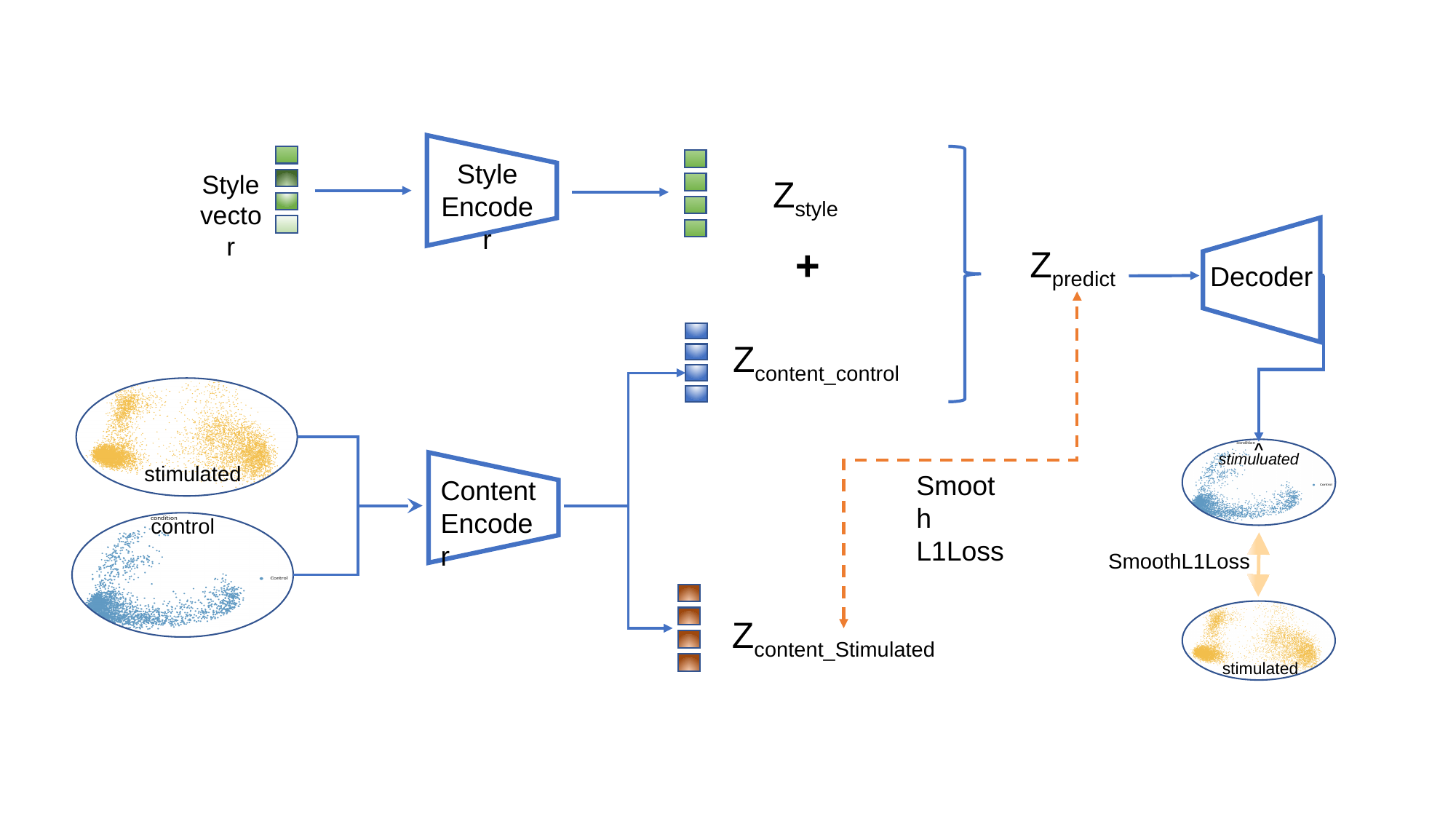

Style
Encoder
Style
vector
Zstyle

+
Zpredict
Decoder

Zcontent_control

stimulated

^
stimuluated

Smooth
L1Loss
Content
Encoder

control

SmoothL1Loss

stimulated
Zcontent_Stimulated